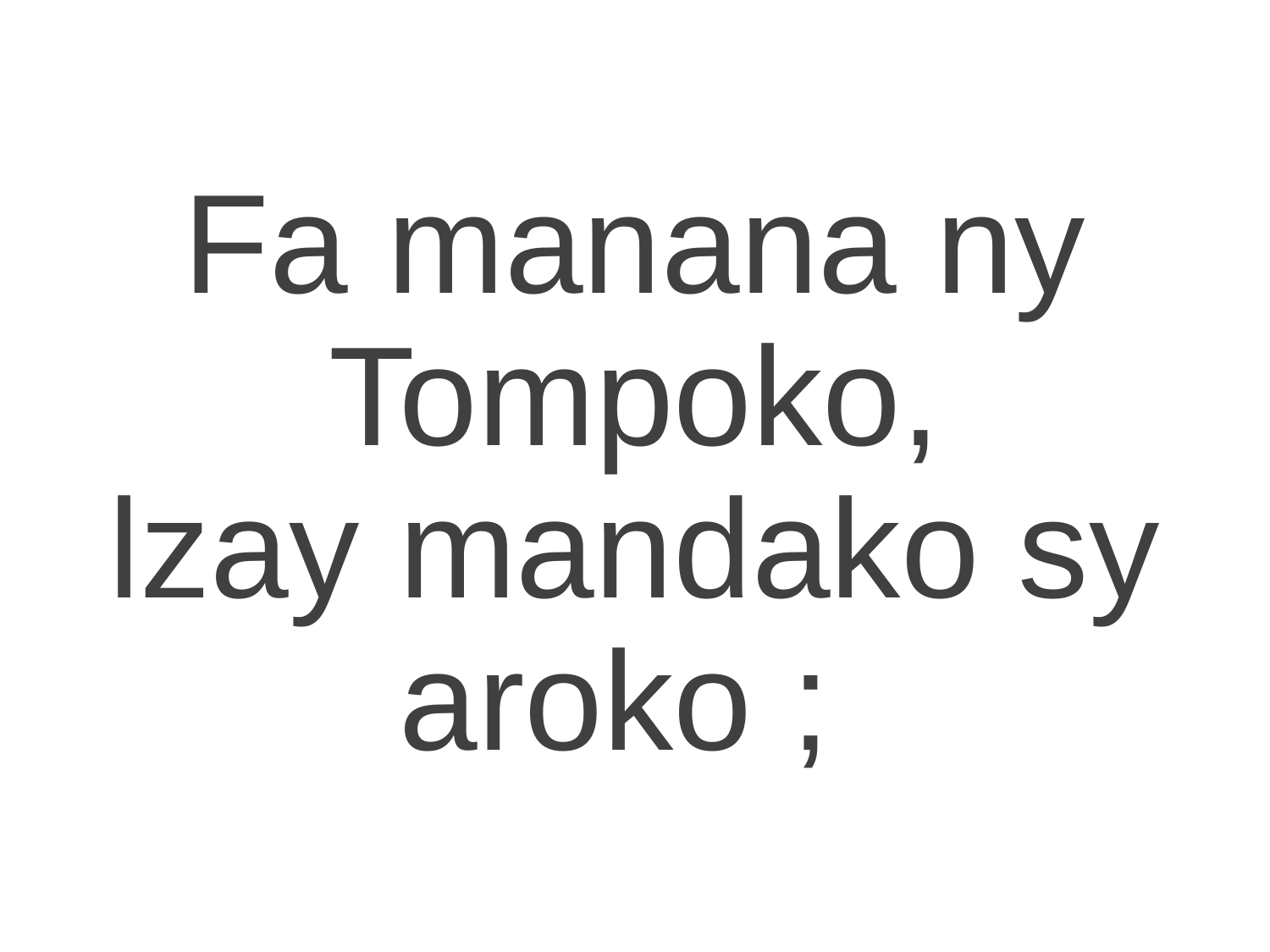

Fa manana ny Tompoko,
lzay mandako sy aroko ;